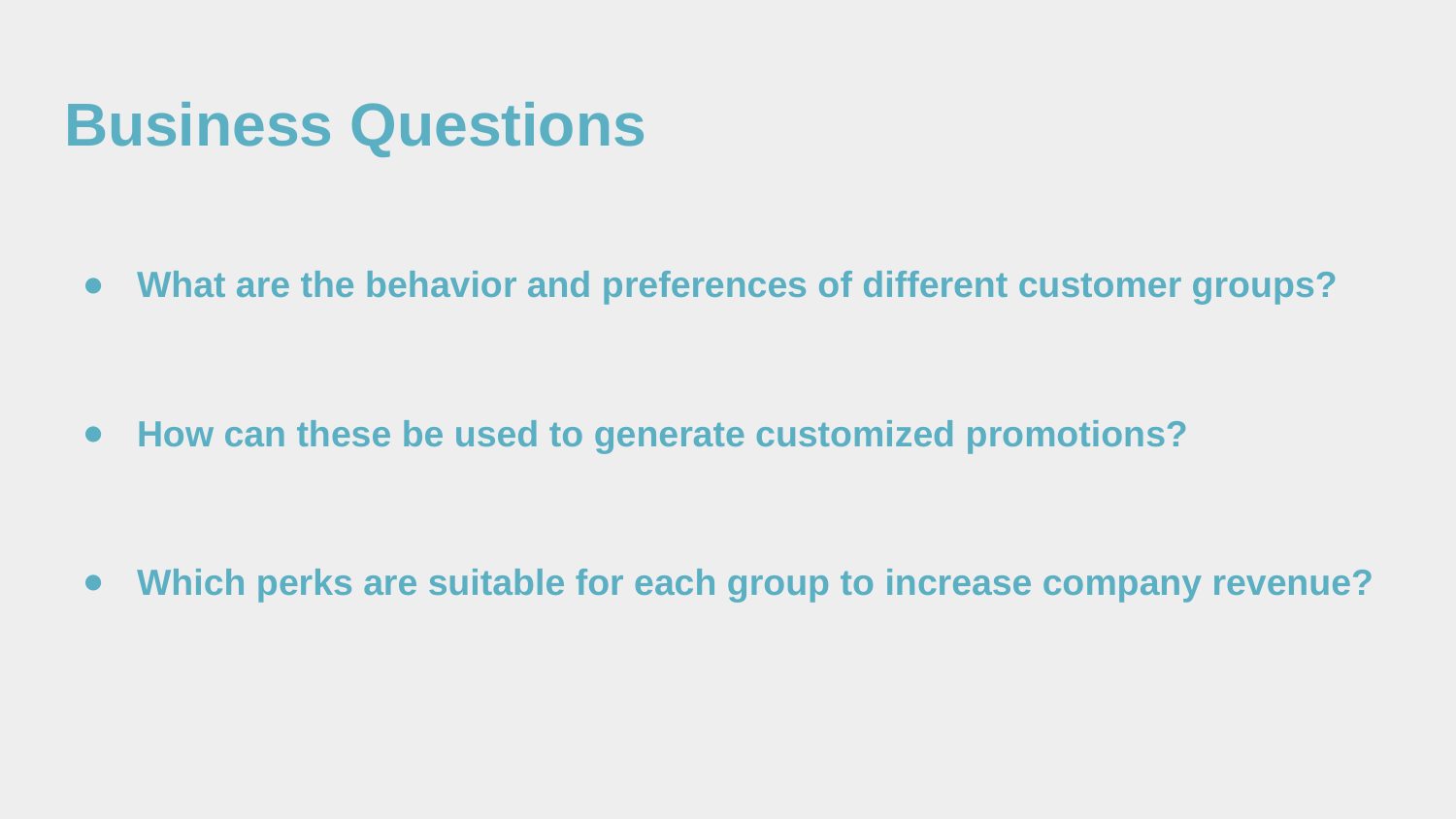

# Business Questions
What are the behavior and preferences of different customer groups?

How can these be used to generate customized promotions?

Which perks are suitable for each group to increase company revenue?